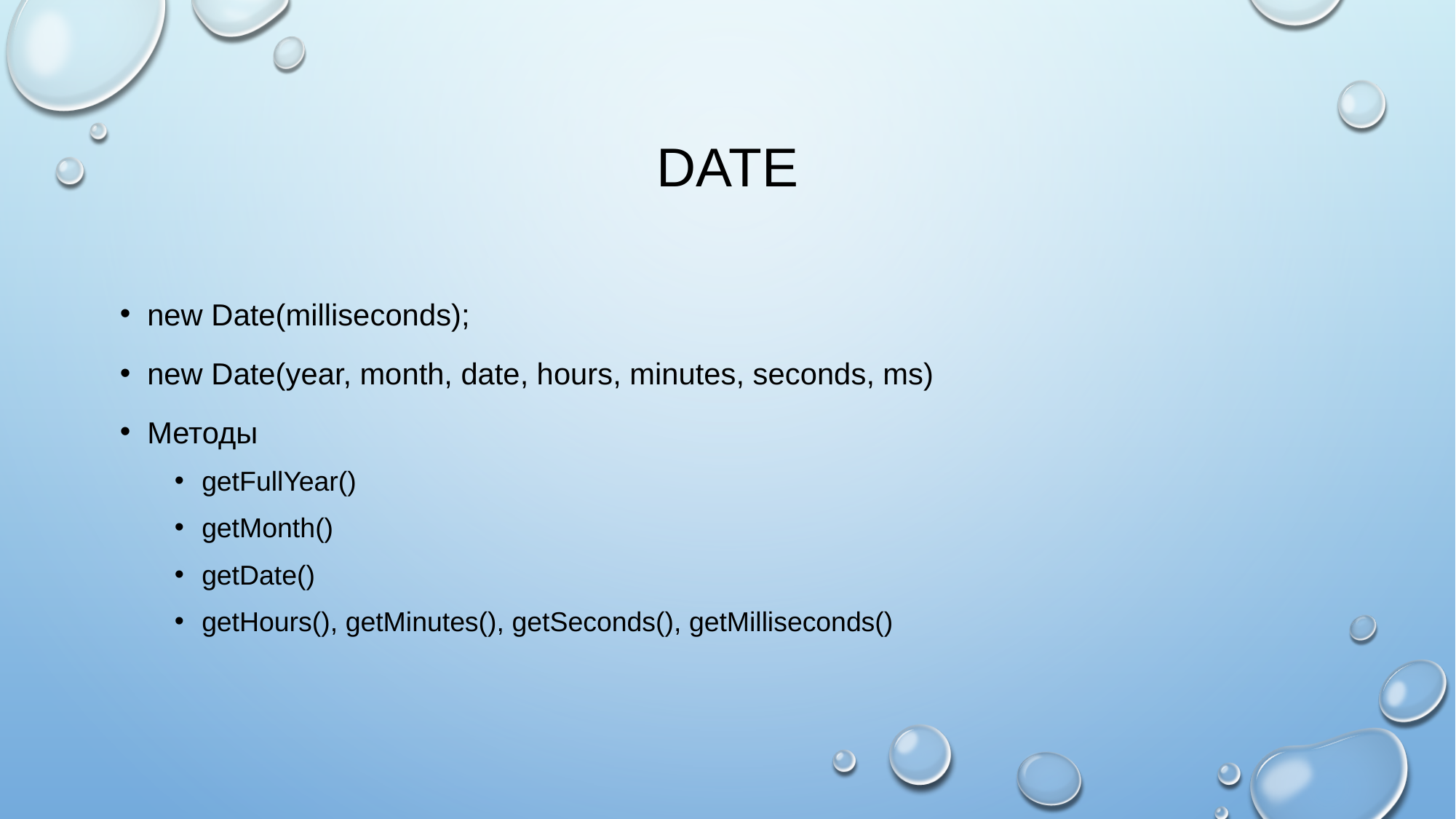

# Date
new Date(milliseconds);
new Date(year, month, date, hours, minutes, seconds, ms)
Методы
getFullYear()
getMonth()
getDate()
getHours(), getMinutes(), getSeconds(), getMilliseconds()